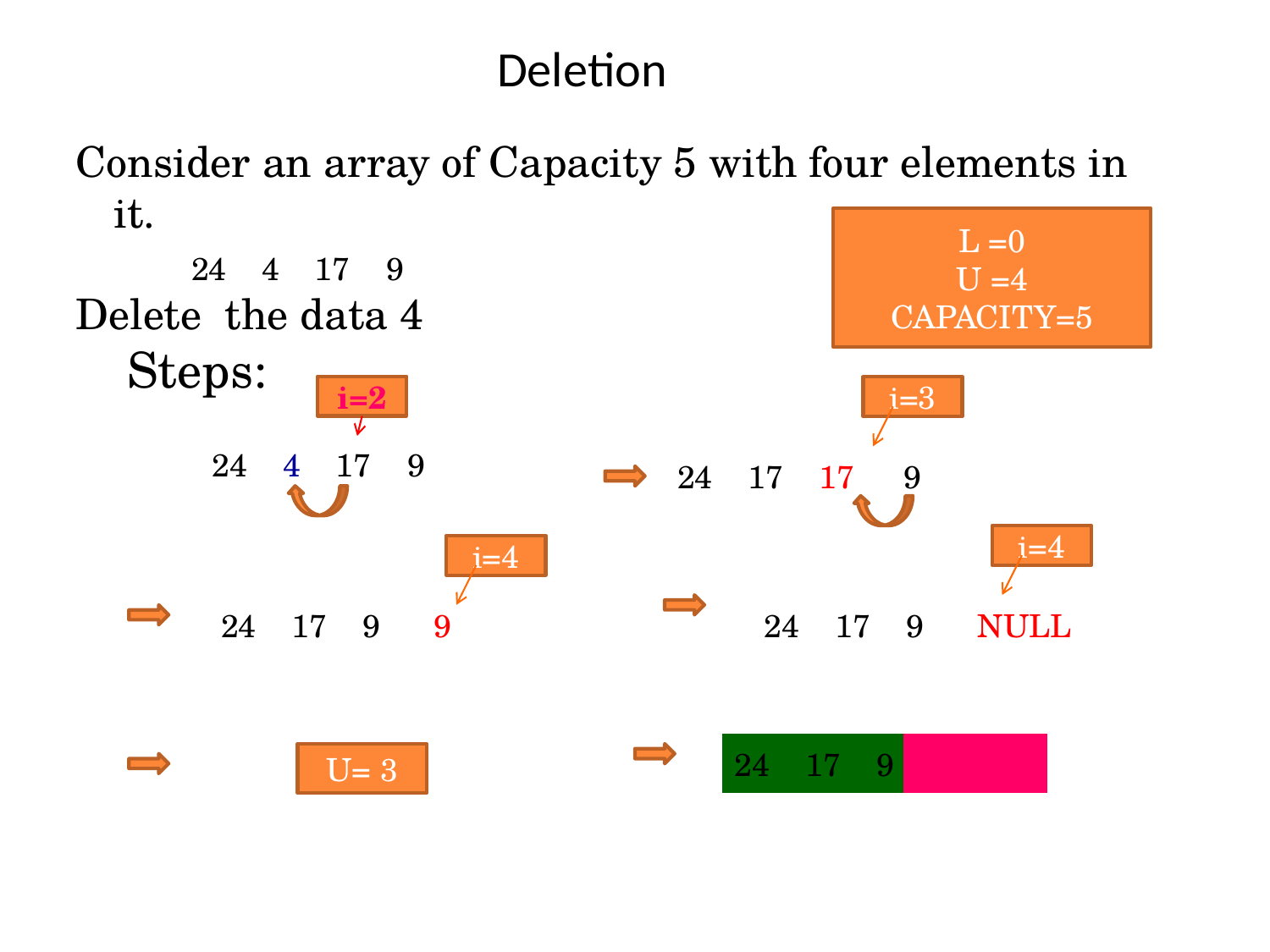

Deletion
Consider an array of Capacity 5 with four elements in it.

Delete  the data 4
Steps:

L =0
U =4
CAPACITY=5
| 24 | 4 | 17 | 9 |  |
| --- | --- | --- | --- | --- |
i=2
i=3
| 24 | 4 | 17 | 9 |  |
| --- | --- | --- | --- | --- |
| 24 | 17 | 17 | 9 |  |
| --- | --- | --- | --- | --- |

i=4
i=4
| 24 | 17 | 9 | 9 |  |
| --- | --- | --- | --- | --- |

| 24 | 17 | 9 | NULL |  |
| --- | --- | --- | --- | --- |

| 24 | 17 | 9 |  |  |
| --- | --- | --- | --- | --- |
U= 3

75